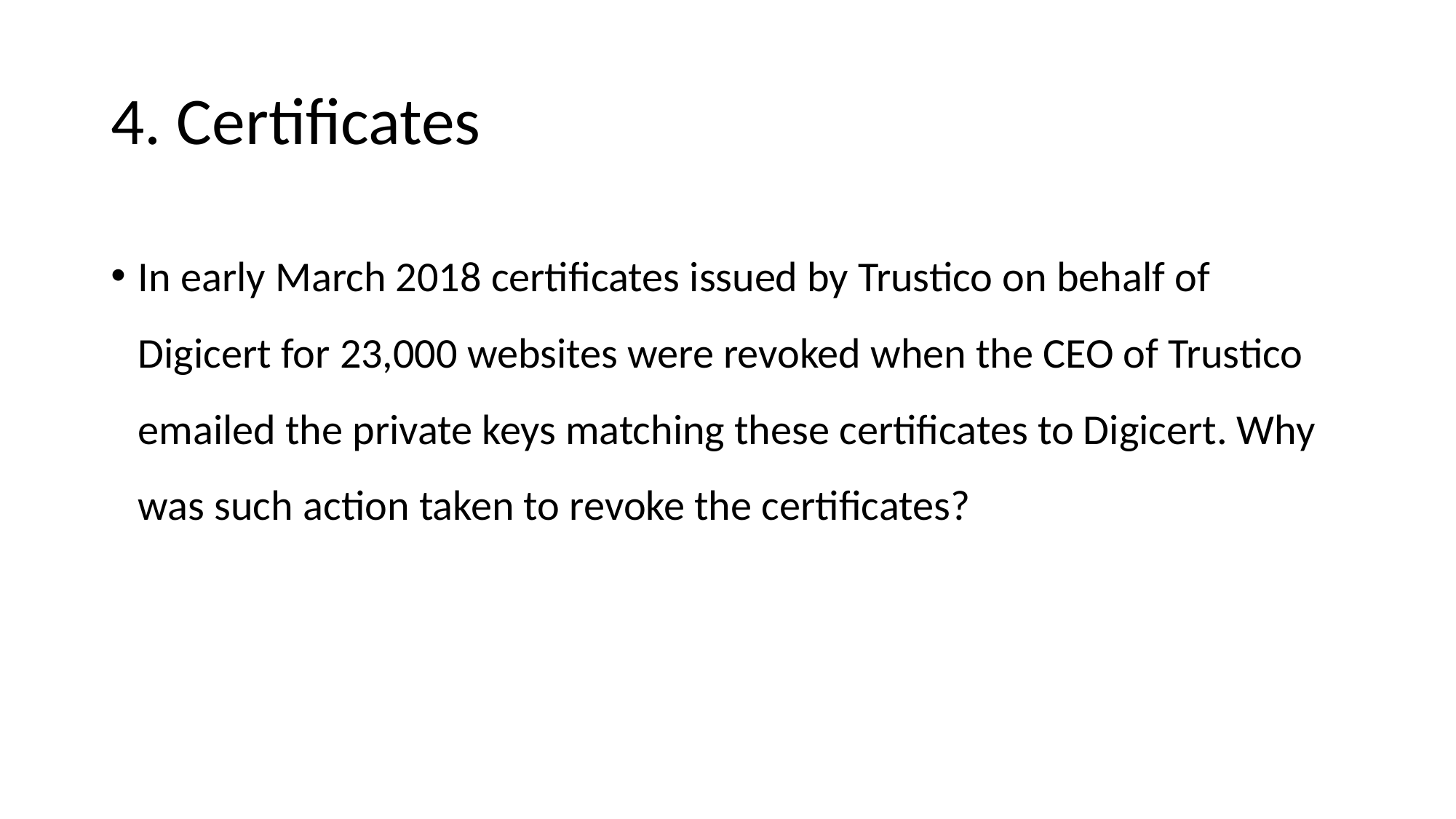

# 4. Certificates
In early March 2018 certificates issued by Trustico on behalf of Digicert for 23,000 websites were revoked when the CEO of Trustico emailed the private keys matching these certificates to Digicert. Why was such action taken to revoke the certificates?